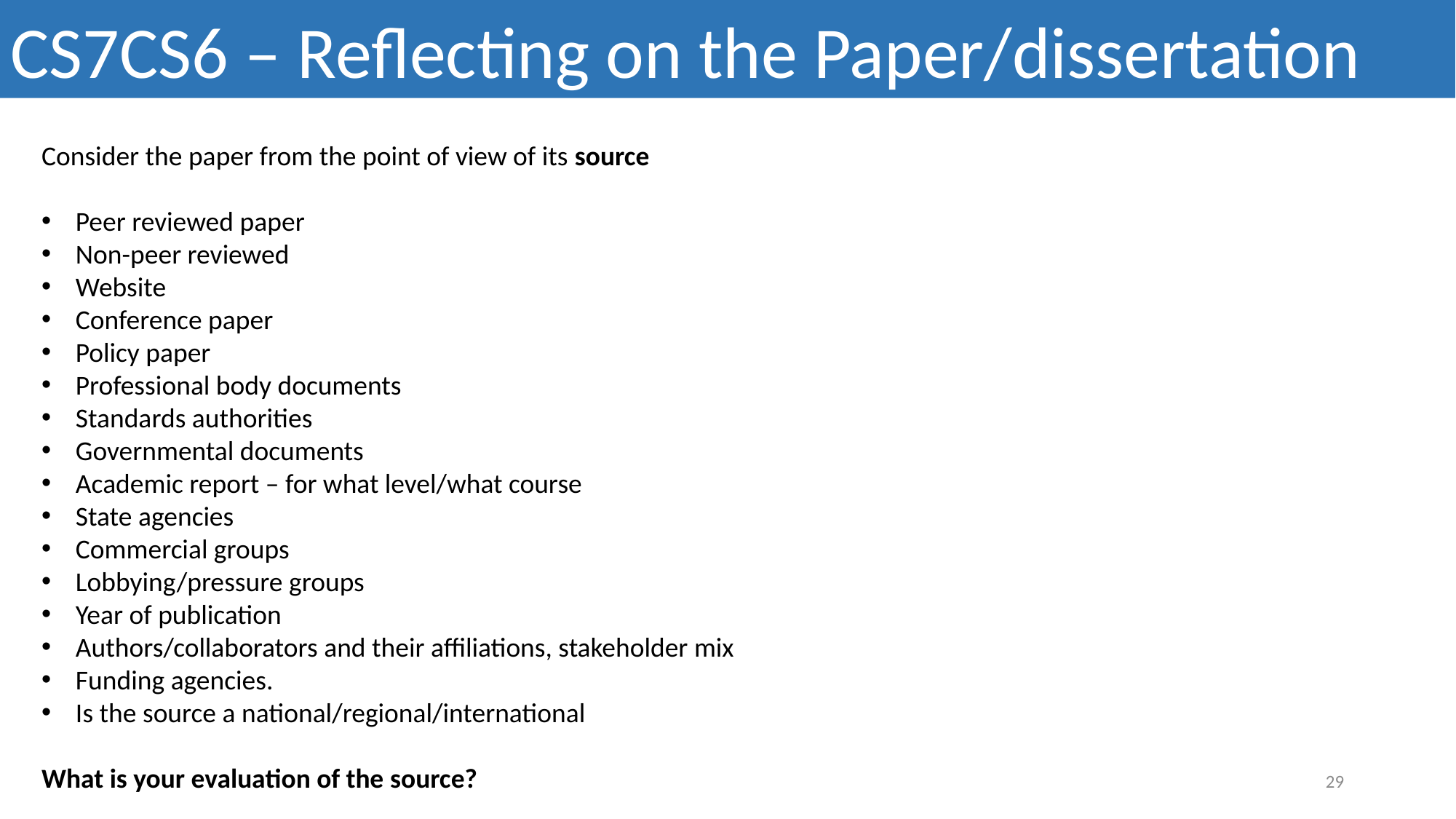

CS7CS6 – Reflecting on the Paper/dissertation
Consider the paper from the point of view of its source

Peer reviewed paper
Non-peer reviewed
Website
Conference paper
Policy paper
Professional body documents
Standards authorities
Governmental documents
Academic report – for what level/what course
State agencies
Commercial groups
Lobbying/pressure groups
Year of publication
Authors/collaborators and their affiliations, stakeholder mix
Funding agencies.
Is the source a national/regional/international

What is your evaluation of the source?
29